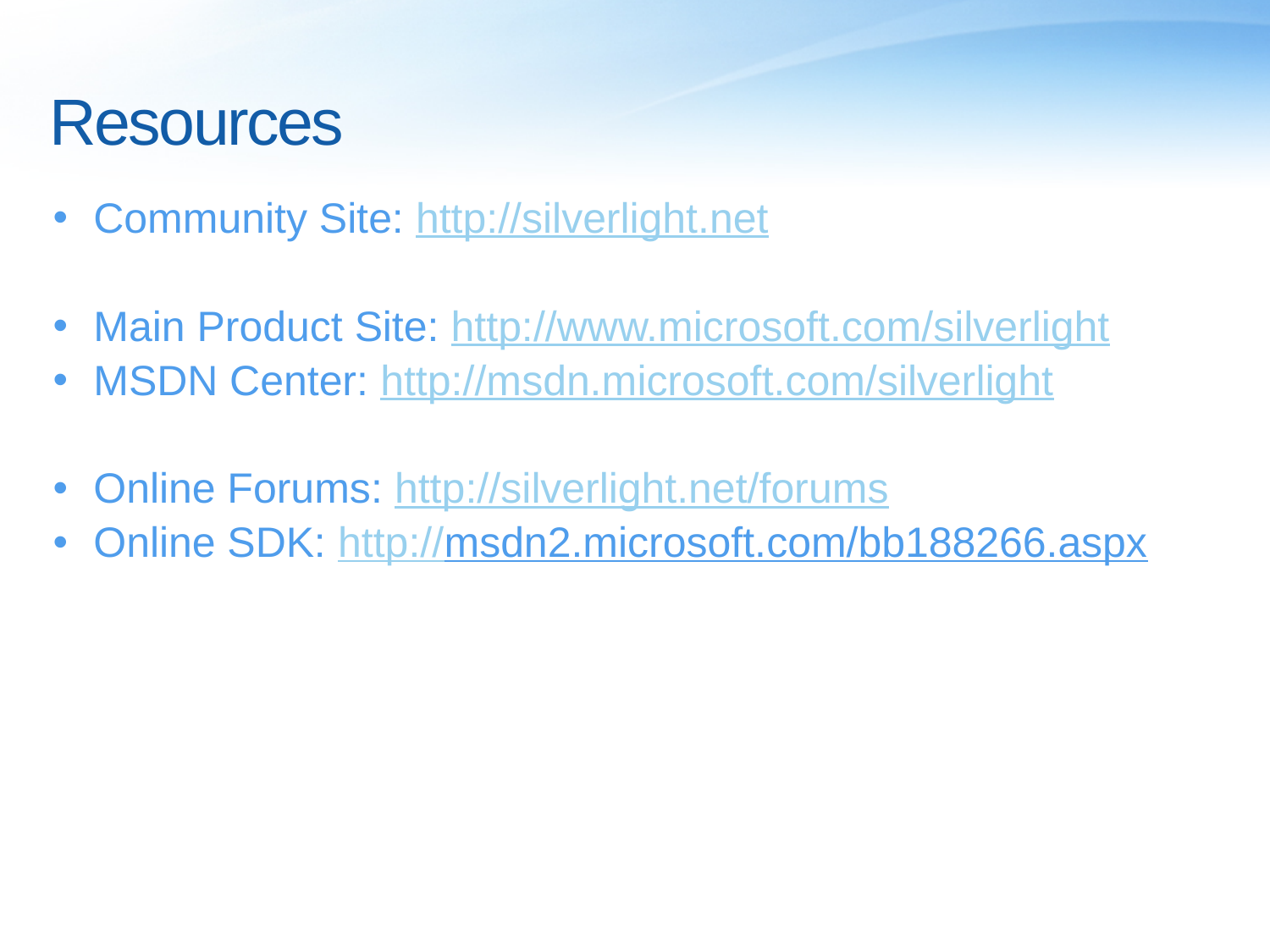

# Resources
Community Site: http://silverlight.net

Main Product Site: http://www.microsoft.com/silverlight
MSDN Center: http://msdn.microsoft.com/silverlight

Online Forums: http://silverlight.net/forums
Online SDK: http://msdn2.microsoft.com/bb188266.aspx